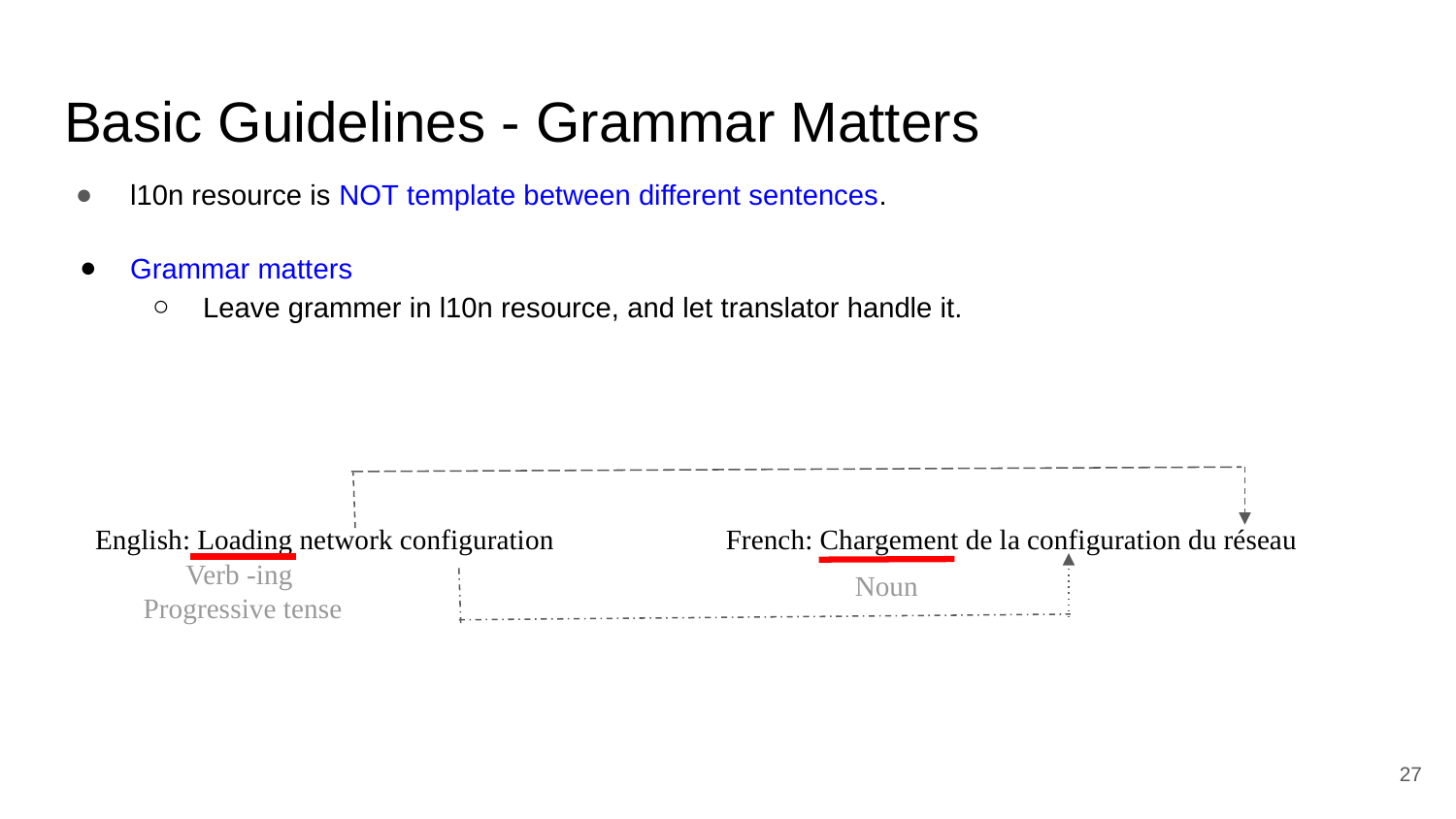

# Basic Guidelines - Grammar Matters
l10n resource is NOT template between different sentences.
Grammar matters
Leave grammer in l10n resource, and let translator handle it.
English: Loading network configuration
French: Chargement de la configuration du réseau
Verb -ing
Progressive tense
Noun
27